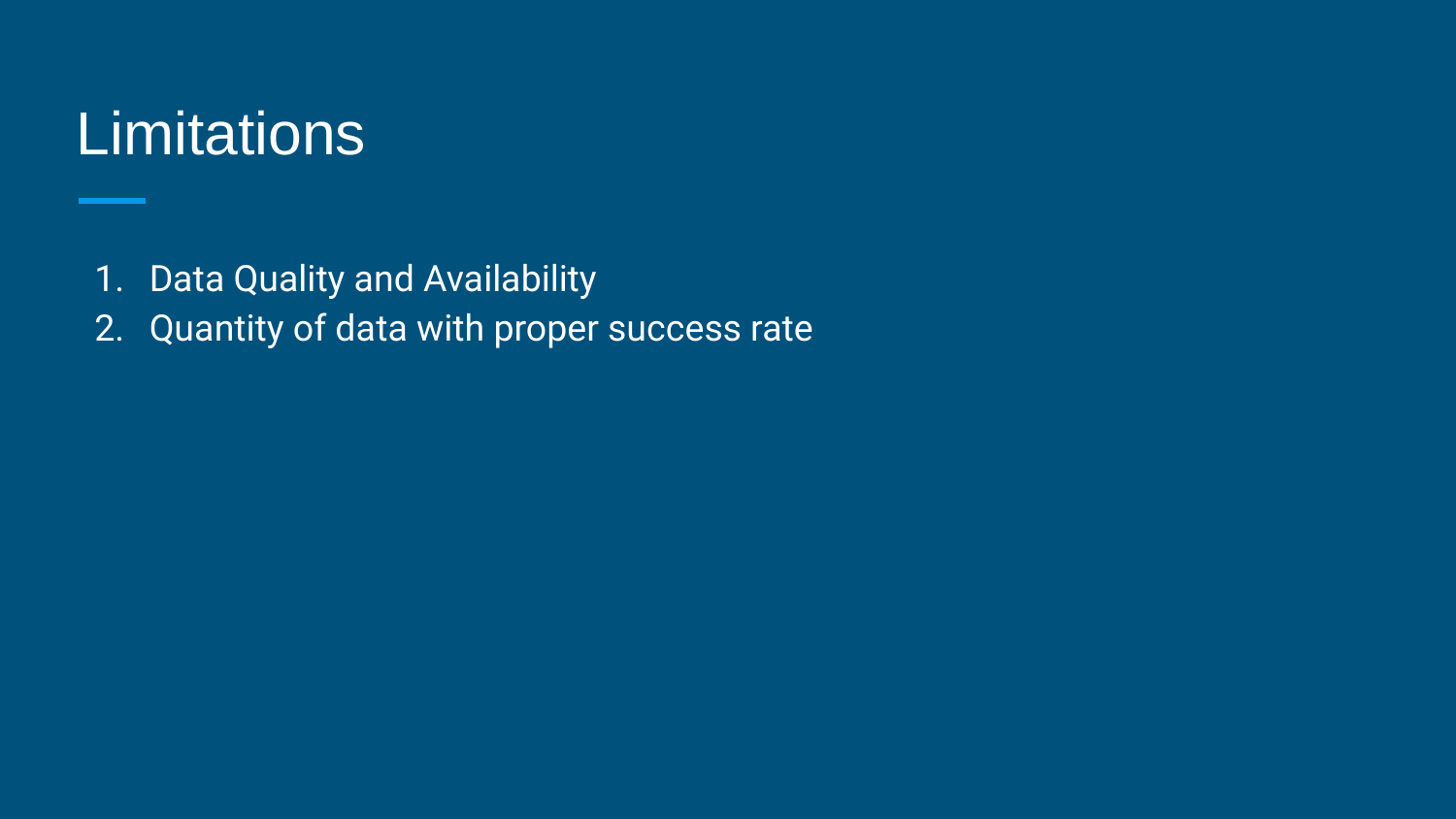

# Limitations
Data Quality and Availability
Quantity of data with proper success rate